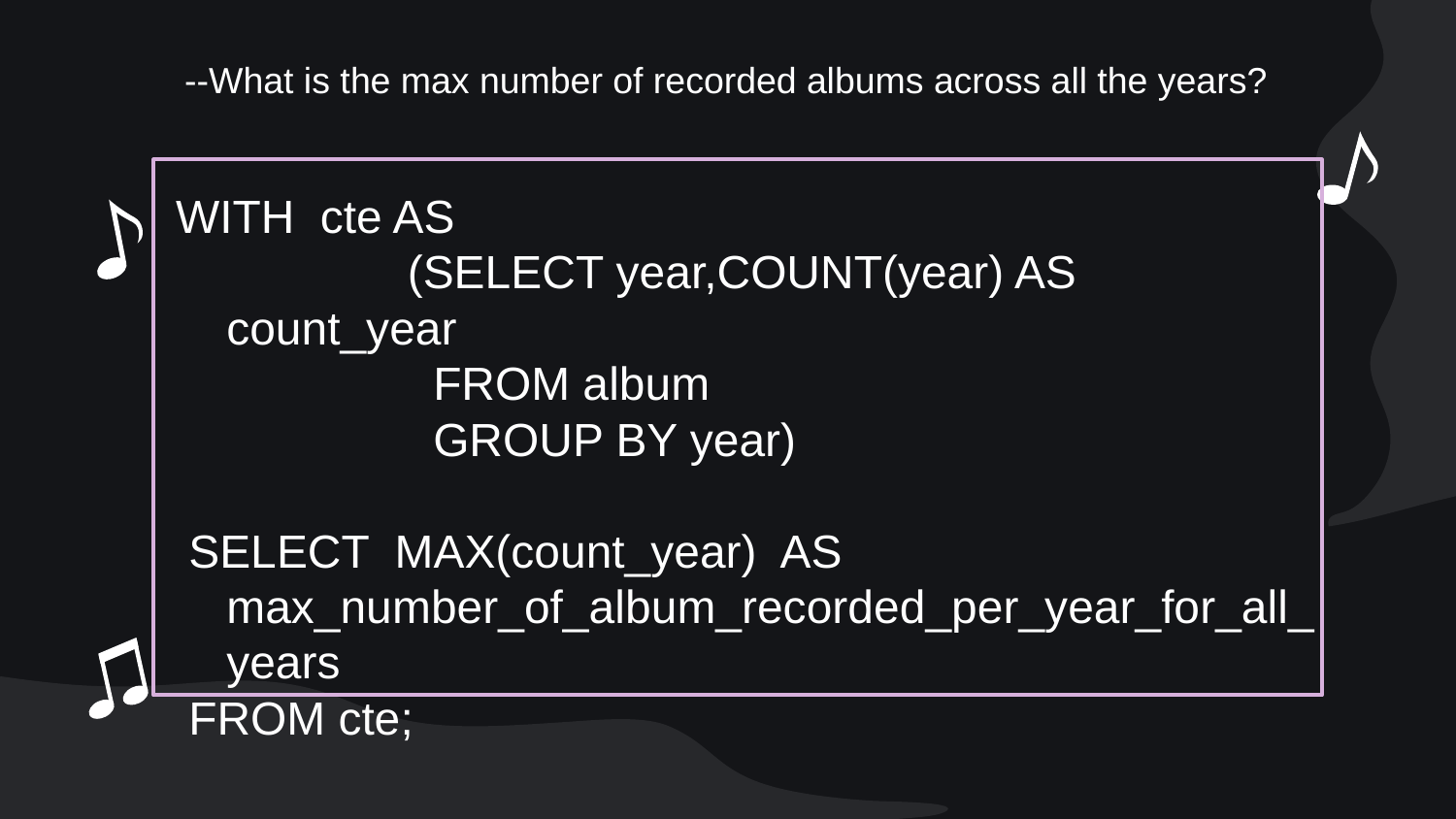

# --What is the max number of recorded albums across all the years?

WITH  cte AS
                  (SELECT year,COUNT(year) AS count_year
                    FROM album
                    GROUP BY year)

 SELECT  MAX(count_year)  AS     max_number_of_album_recorded_per_year_for_all_years
 FROM cte;